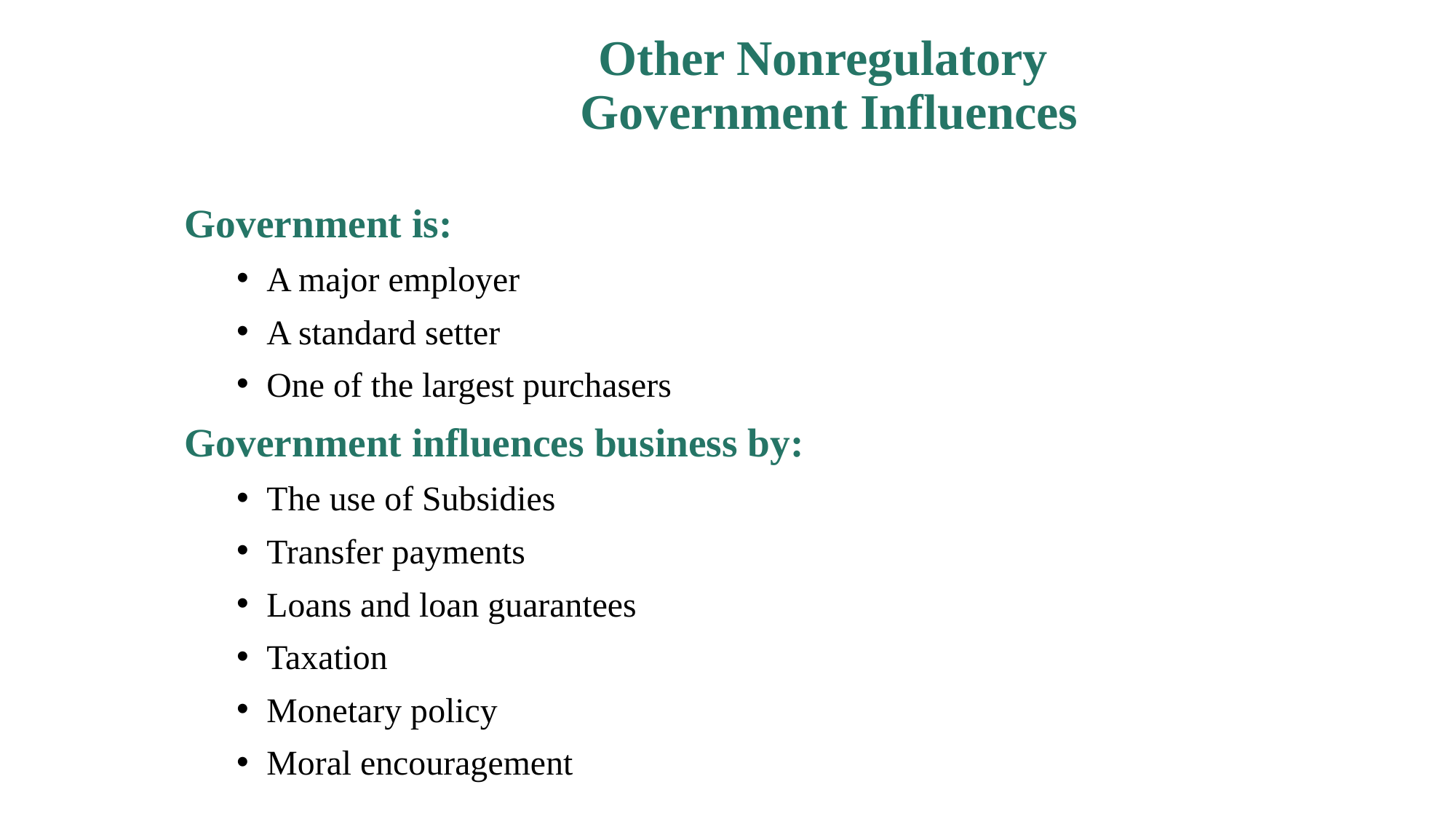

# Other Nonregulatory Government Influences
Government is:
A major employer
A standard setter
One of the largest purchasers
Government influences business by:
The use of Subsidies
Transfer payments
Loans and loan guarantees
Taxation
Monetary policy
Moral encouragement